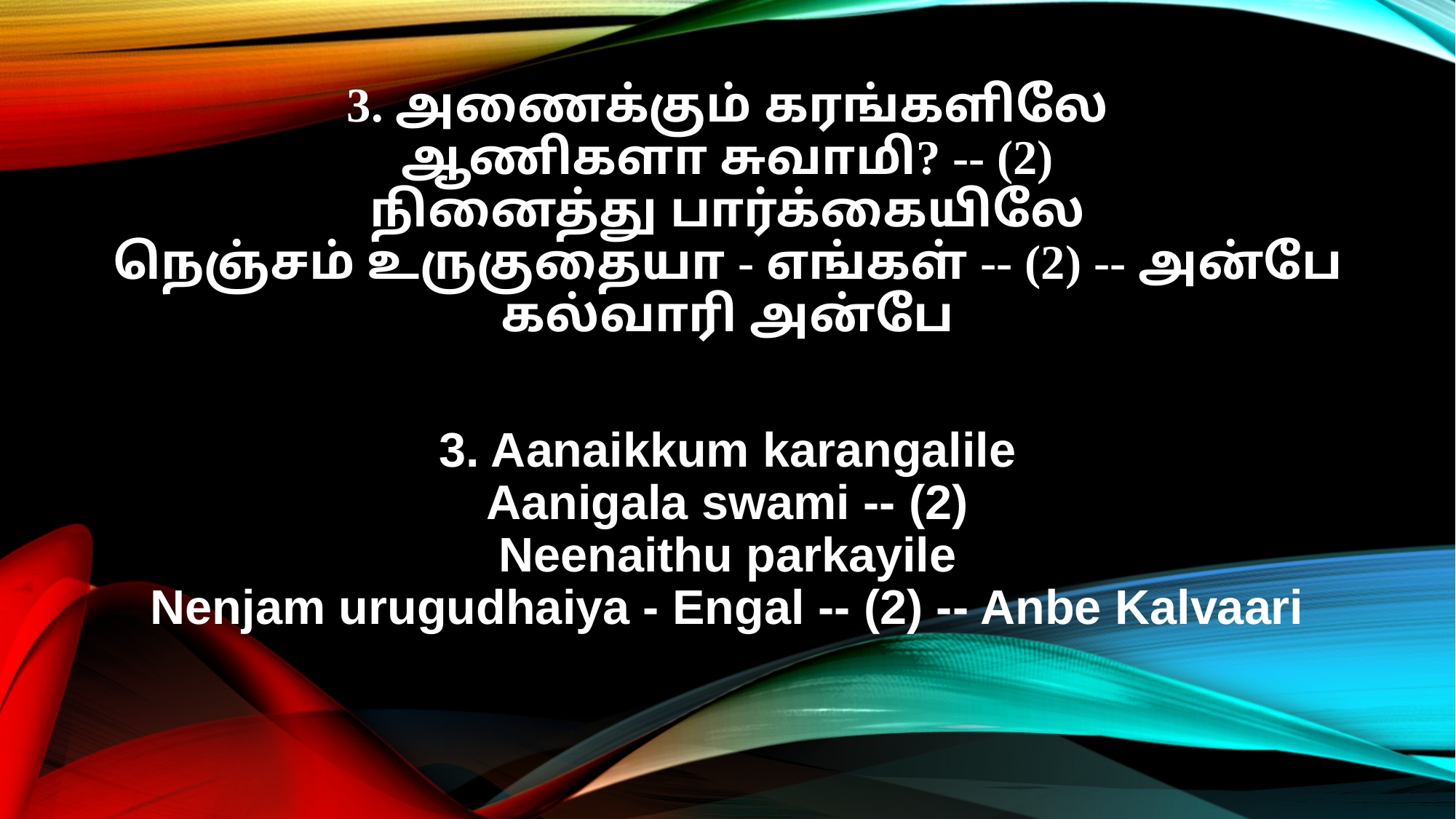

3. அணைக்கும் கரங்களிலே
ஆணிகளா சுவாமி? -- (2)
நினைத்து பார்க்கையிலே
நெஞ்சம் உருகுதையா - எங்கள் -- (2) -- அன்பே கல்வாரி அன்பே

3. Aanaikkum karangalile
Aanigala swami -- (2)
Neenaithu parkayile
Nenjam urugudhaiya - Engal -- (2) -- Anbe Kalvaari